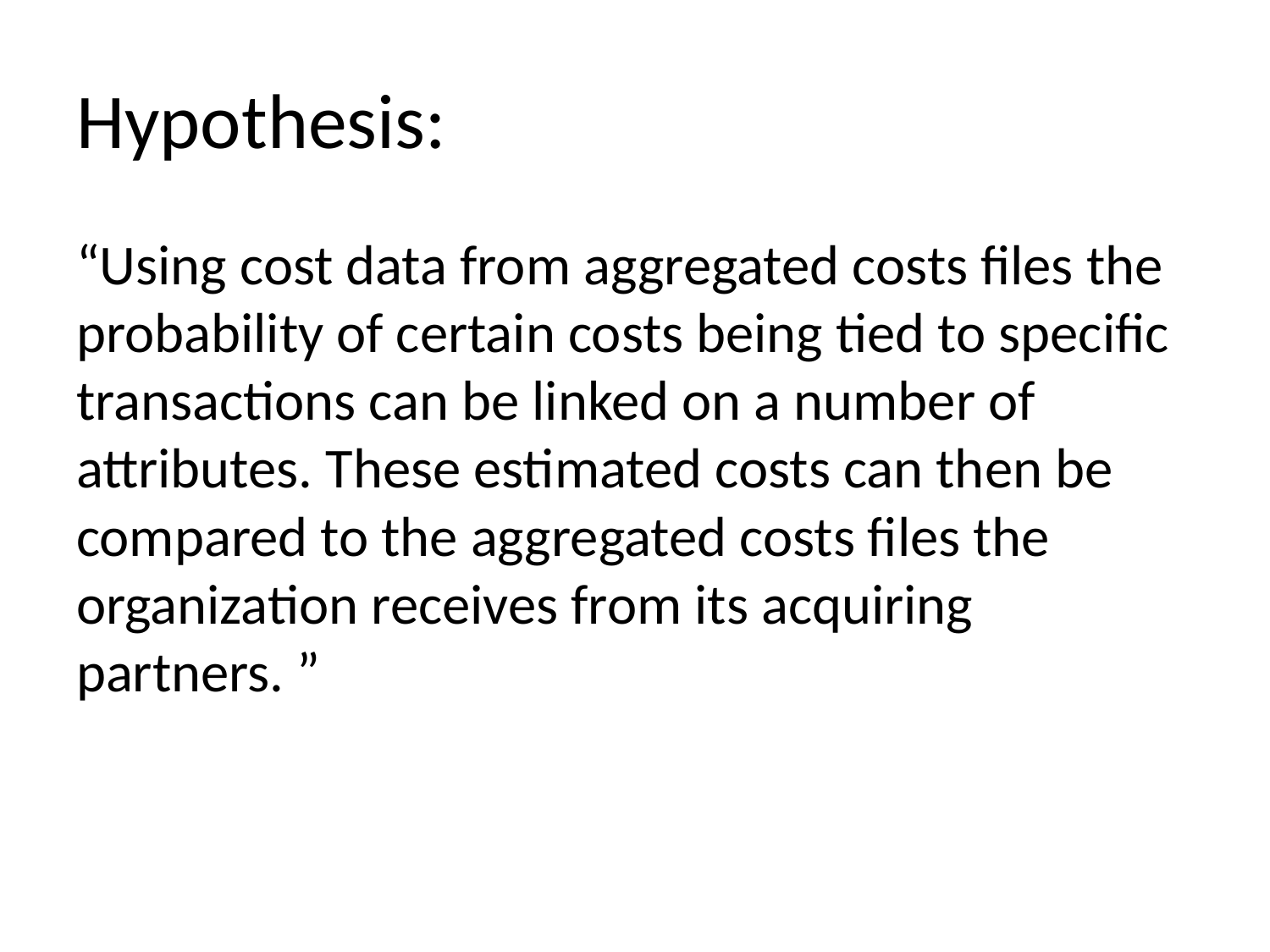

# Hypothesis:
“Using cost data from aggregated costs files the probability of certain costs being tied to specific transactions can be linked on a number of attributes. These estimated costs can then be compared to the aggregated costs files the organization receives from its acquiring partners. ”